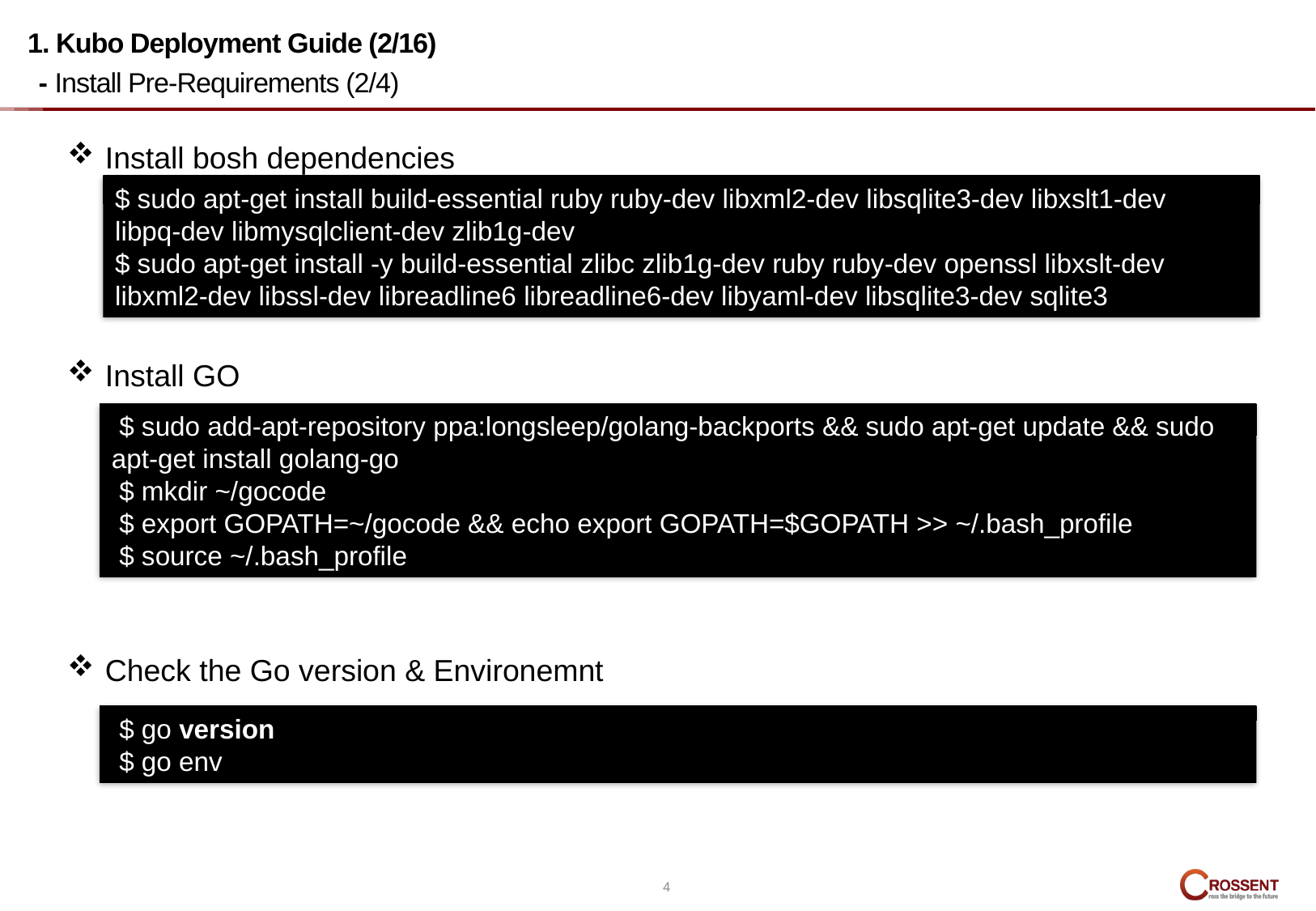

# 1. Kubo Deployment Guide (2/16) - Install Pre-Requirements (2/4)
Install bosh dependencies

$ sudo apt-get install build-essential ruby ruby-dev libxml2-dev libsqlite3-dev libxslt1-dev  libpq-dev libmysqlclient-dev zlib1g-dev
$ sudo apt-get install -y build-essential zlibc zlib1g-dev ruby ruby-dev openssl libxslt-dev    libxml2-dev libssl-dev libreadline6 libreadline6-dev libyaml-dev libsqlite3-dev sqlite3
Install GO

 $ sudo add-apt-repository ppa:longsleep/golang-backports && sudo apt-get update && sudo apt-get install golang-go
 $ mkdir ~/gocode
 $ export GOPATH=~/gocode && echo export GOPATH=$GOPATH >> ~/.bash_profile
 $ source ~/.bash_profile
Check the Go version & Environemnt

 $ go version
 $ go env